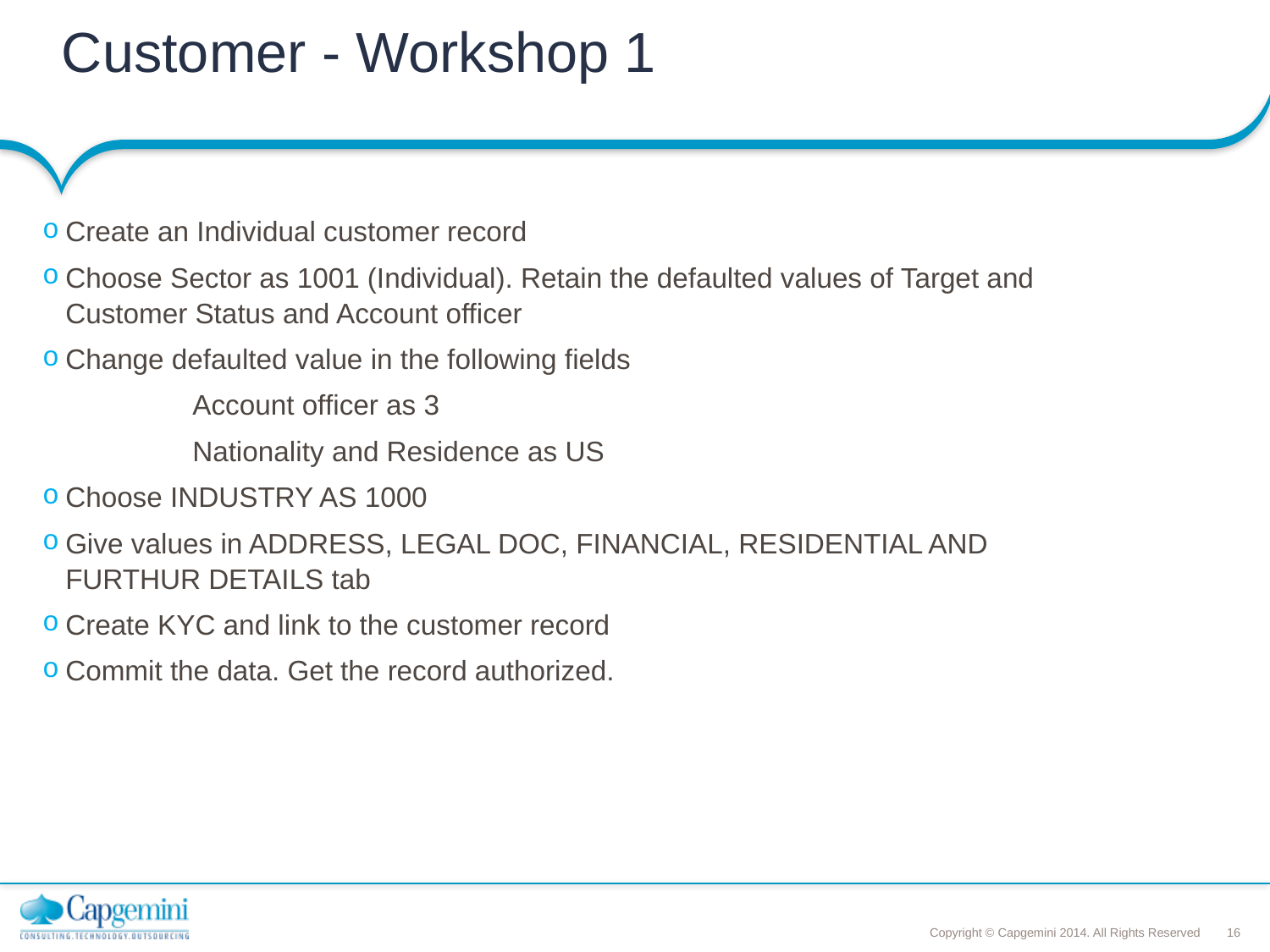

# Customer - Workshop 1
Create an Individual customer record
Choose Sector as 1001 (Individual). Retain the defaulted values of Target and Customer Status and Account officer
Change defaulted value in the following fields
		Account officer as 3
		Nationality and Residence as US
Choose INDUSTRY AS 1000
Give values in ADDRESS, LEGAL DOC, FINANCIAL, RESIDENTIAL AND FURTHUR DETAILS tab
Create KYC and link to the customer record
Commit the data. Get the record authorized.